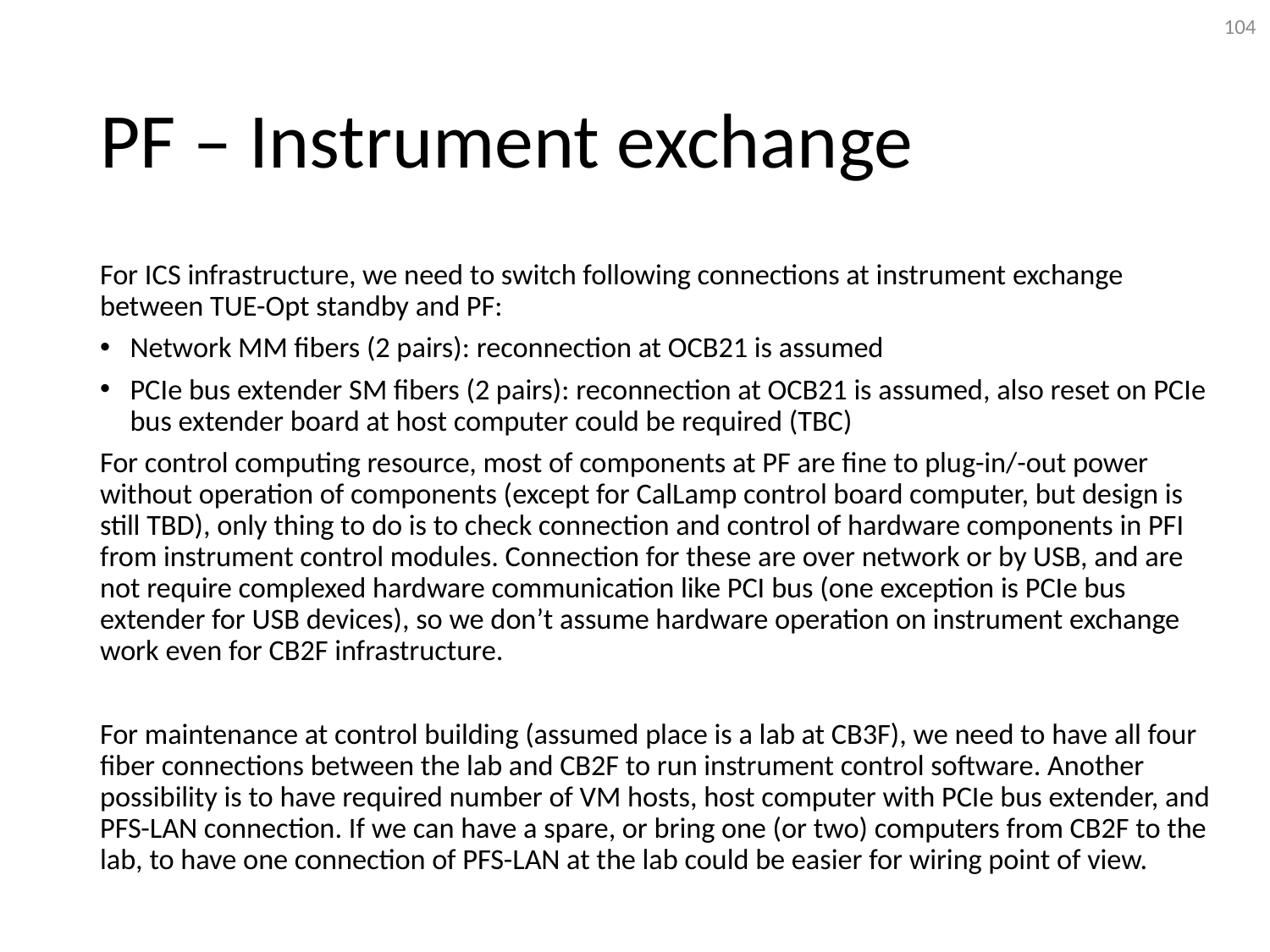

104
# PF – Instrument exchange
For ICS infrastructure, we need to switch following connections at instrument exchange between TUE-Opt standby and PF:
Network MM fibers (2 pairs): reconnection at OCB21 is assumed
PCIe bus extender SM fibers (2 pairs): reconnection at OCB21 is assumed, also reset on PCIe bus extender board at host computer could be required (TBC)
For control computing resource, most of components at PF are fine to plug-in/-out power without operation of components (except for CalLamp control board computer, but design is still TBD), only thing to do is to check connection and control of hardware components in PFI from instrument control modules. Connection for these are over network or by USB, and are not require complexed hardware communication like PCI bus (one exception is PCIe bus extender for USB devices), so we don’t assume hardware operation on instrument exchange work even for CB2F infrastructure.

For maintenance at control building (assumed place is a lab at CB3F), we need to have all four fiber connections between the lab and CB2F to run instrument control software. Another possibility is to have required number of VM hosts, host computer with PCIe bus extender, and PFS-LAN connection. If we can have a spare, or bring one (or two) computers from CB2F to the lab, to have one connection of PFS-LAN at the lab could be easier for wiring point of view.